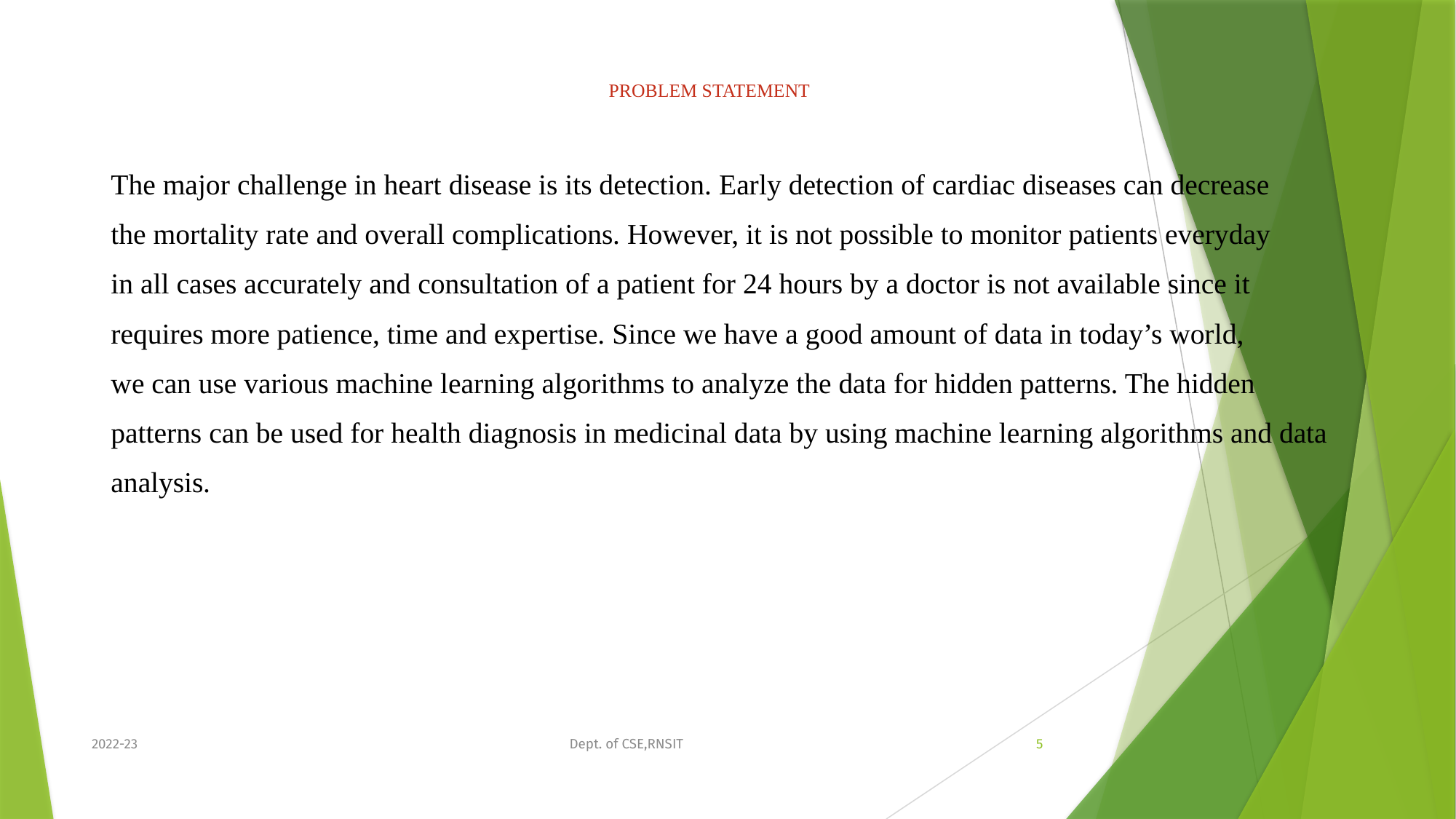

# PROBLEM STATEMENT
The major challenge in heart disease is its detection. Early detection of cardiac diseases can decrease
the mortality rate and overall complications. However, it is not possible to monitor patients everyday
in all cases accurately and consultation of a patient for 24 hours by a doctor is not available since it
requires more patience, time and expertise. Since we have a good amount of data in today’s world,
we can use various machine learning algorithms to analyze the data for hidden patterns. The hidden
patterns can be used for health diagnosis in medicinal data by using machine learning algorithms and data
analysis.
2022-23
Dept. of CSE,RNSIT
5